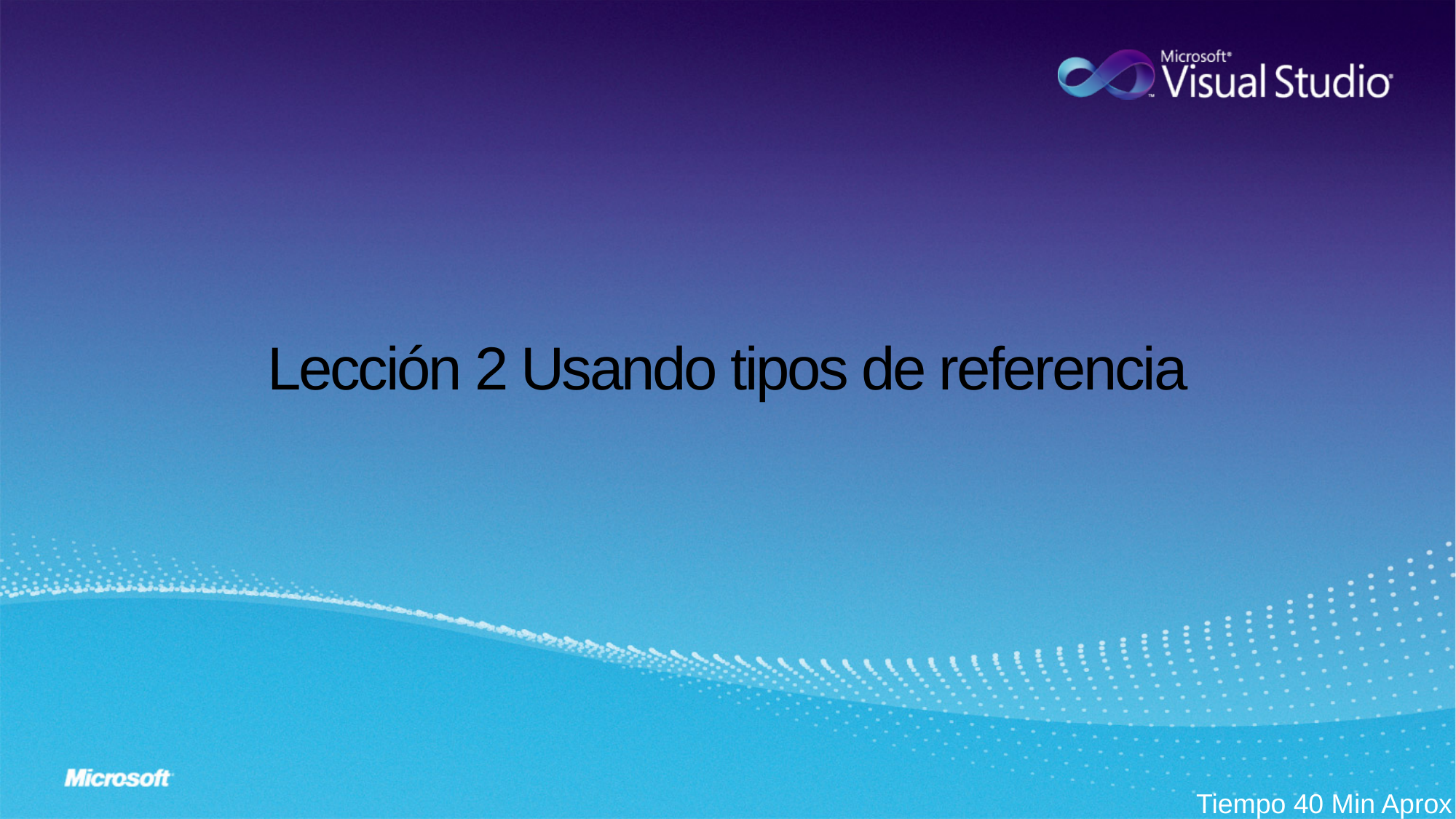

# Lección 2 Usando tipos de referencia
Tiempo 40 Min Aprox